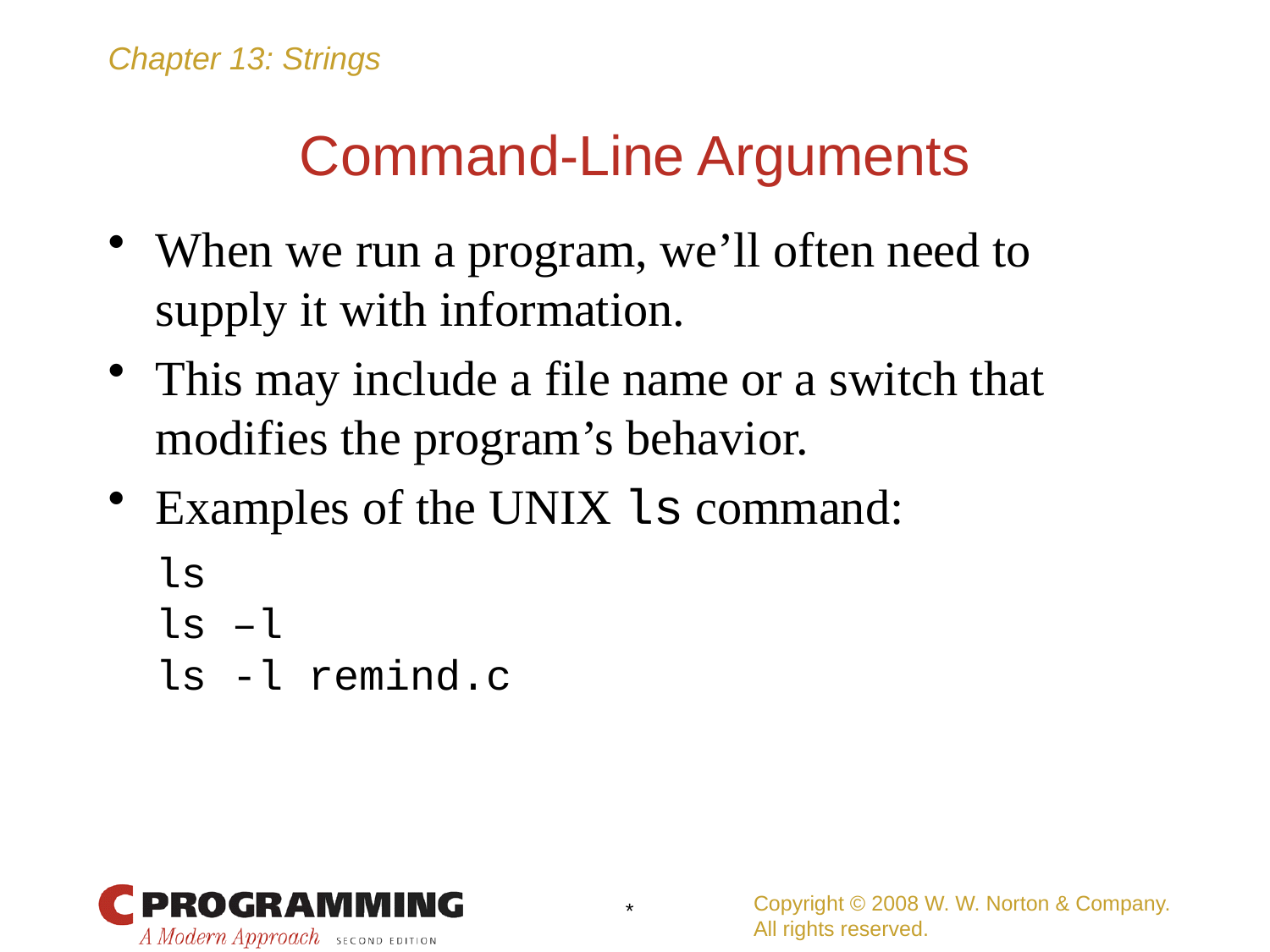

# Command-Line Arguments
When we run a program, we’ll often need to supply it with information.
This may include a file name or a switch that modifies the program’s behavior.
Examples of the UNIX ls command:
	ls
	ls –l
	ls -l remind.c
Copyright © 2008 W. W. Norton & Company.
All rights reserved.
*